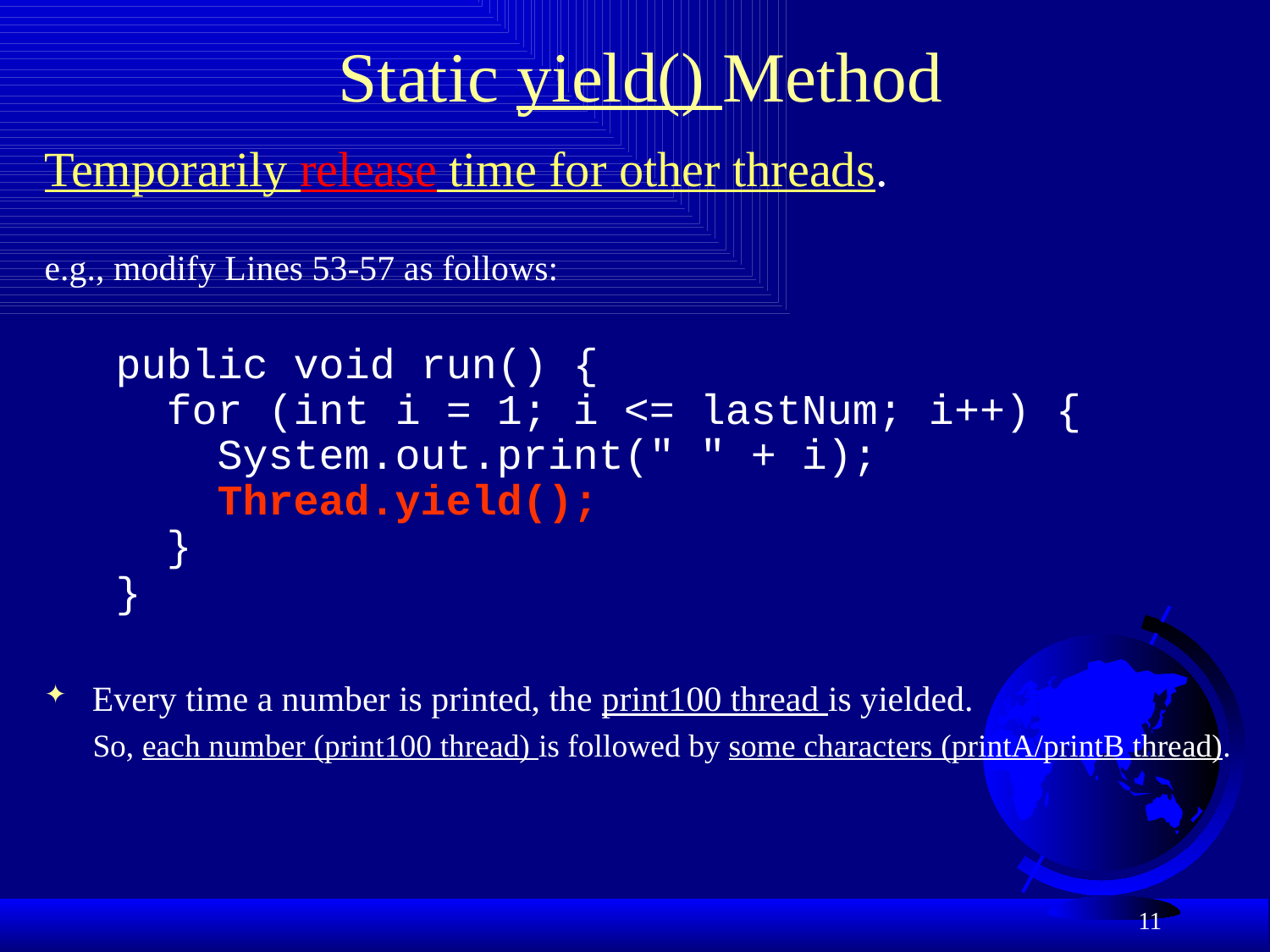

# Static yield() Method
Temporarily release time for other threads.

e.g., modify Lines 53-57 as follows:

public void run() {
  for (int i = 1; i <= lastNum; i++) {
    System.out.print(" " + i);
    Thread.yield();
  }
}

Every time a number is printed, the print100 thread is yielded.
      So, each number (print100 thread) is followed by some characters (printA/printB thread).
11